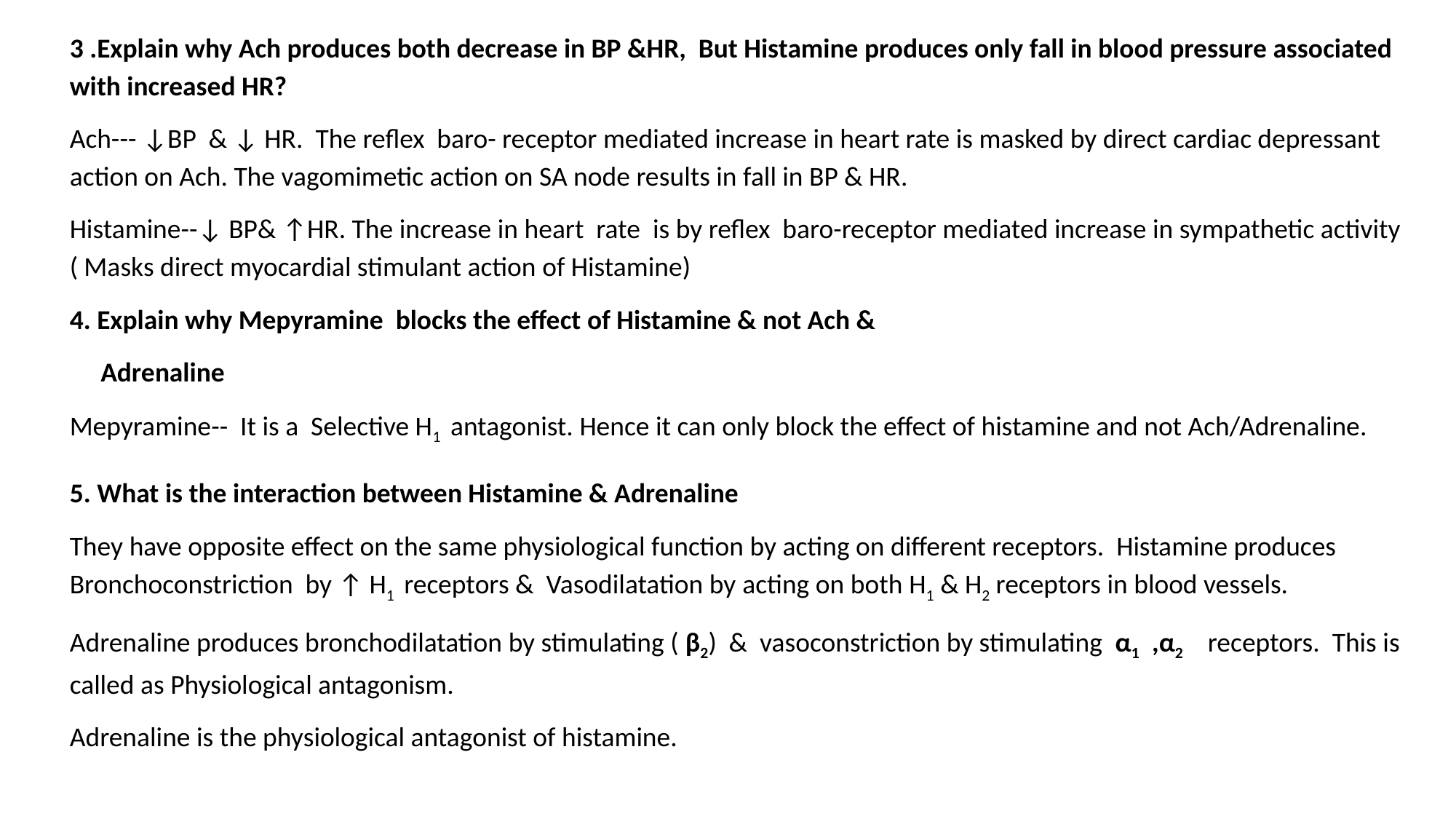

3 .Explain why Ach produces both decrease in BP &HR,  But Histamine produces only fall in blood pressure associated with increased HR?
Ach--- ↓BP  & ↓ HR.  The reflex  baro- receptor mediated increase in heart rate is masked by direct cardiac depressant   action on Ach. The vagomimetic action on SA node results in fall in BP & HR.
Histamine--↓ BP& ↑HR. The increase in heart  rate  is by reflex  baro-receptor mediated increase in sympathetic activity ( Masks direct myocardial stimulant action of Histamine)
4. Explain why Mepyramine  blocks the effect of Histamine & not Ach &
     Adrenaline
Mepyramine--  It is a  Selective H1  antagonist. Hence it can only block the effect of histamine and not Ach/Adrenaline.
5. What is the interaction between Histamine & Adrenaline
They have opposite effect on the same physiological function by acting on different receptors.  Histamine produces  Bronchoconstriction  by ↑ H1  receptors &  Vasodilatation by acting on both H1 & H2 receptors in blood vessels.
Adrenaline produces bronchodilatation by stimulating ( β2)  &  vasoconstriction by stimulating  α1  ,α2    receptors.  This is called as Physiological antagonism.
Adrenaline is the physiological antagonist of histamine.